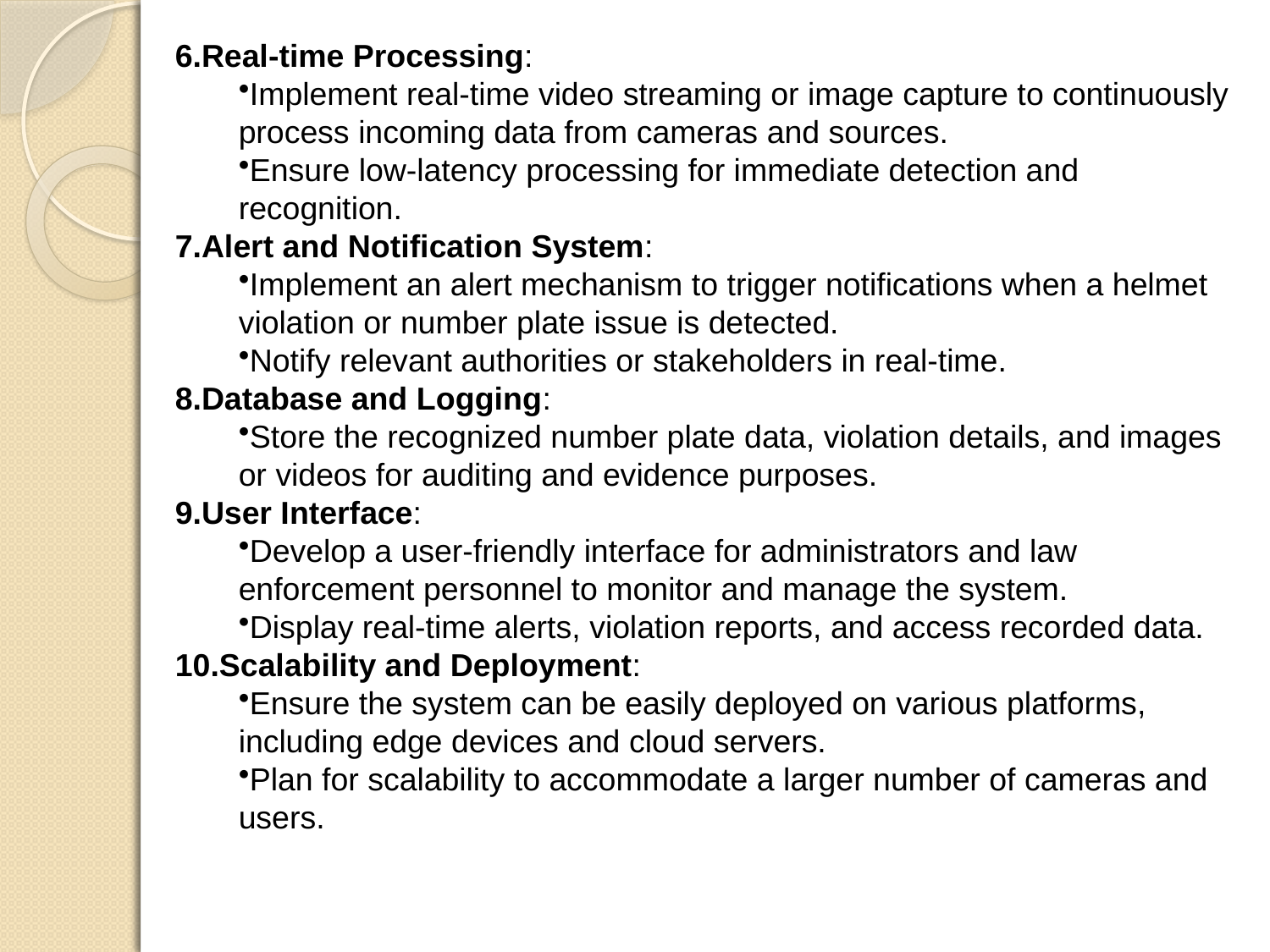

Real-time Processing:
Implement real-time video streaming or image capture to continuously process incoming data from cameras and sources.
Ensure low-latency processing for immediate detection and recognition.
Alert and Notification System:
Implement an alert mechanism to trigger notifications when a helmet violation or number plate issue is detected.
Notify relevant authorities or stakeholders in real-time.
Database and Logging:
Store the recognized number plate data, violation details, and images or videos for auditing and evidence purposes.
User Interface:
Develop a user-friendly interface for administrators and law enforcement personnel to monitor and manage the system.
Display real-time alerts, violation reports, and access recorded data.
Scalability and Deployment:
Ensure the system can be easily deployed on various platforms, including edge devices and cloud servers.
Plan for scalability to accommodate a larger number of cameras and users.